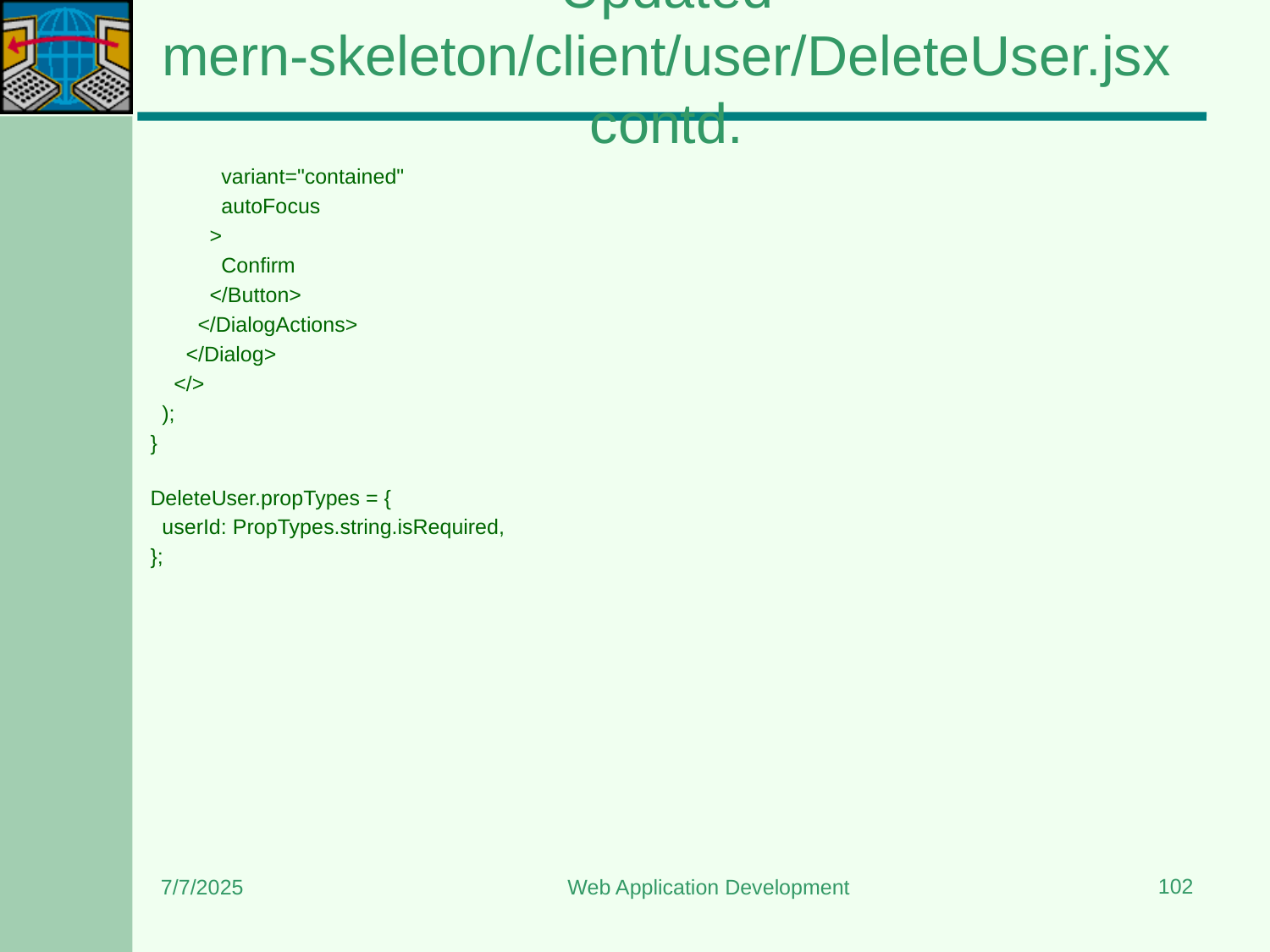

# Updated mern-skeleton/client/user/DeleteUser.jsx contd.

            variant="contained"
            autoFocus
          >
            Confirm
          </Button>
        </DialogActions>
      </Dialog>
    </>
  );
}
DeleteUser.propTypes = {
  userId: PropTypes.string.isRequired,
};

102
7/7/2025
Web Application Development